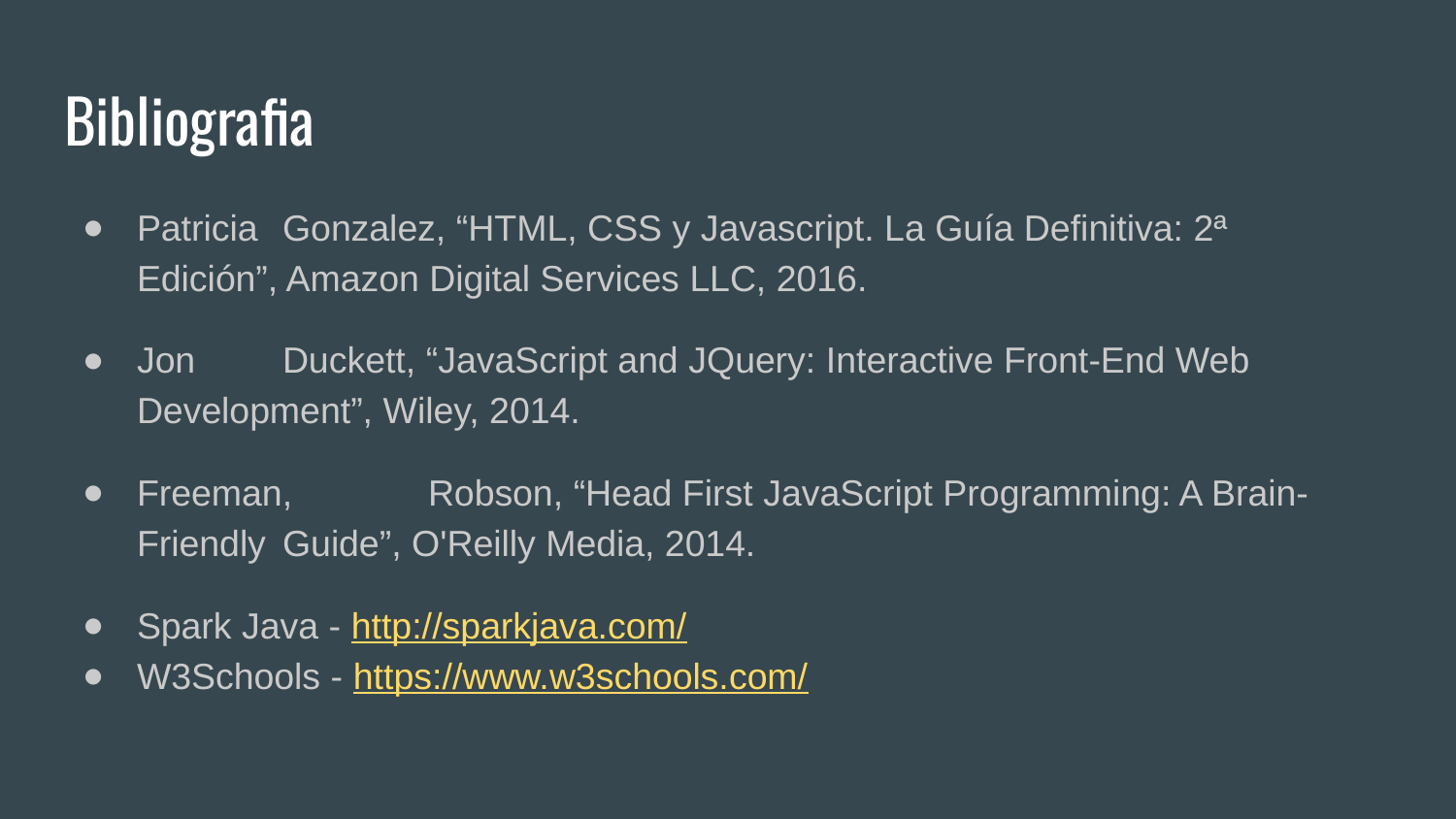

# Bibliografia
Patricia 	Gonzalez, “HTML, CSS y Javascript. La Guía Definitiva: 2ª 	Edición”, Amazon Digital Services LLC, 2016.
Jon 	Duckett, “JavaScript and JQuery: Interactive Front-End Web 	Development”, Wiley, 2014.
Freeman, 	Robson, “Head First JavaScript Programming: A Brain-Friendly 	Guide”, O'Reilly Media, 2014.
Spark Java - http://sparkjava.com/
W3Schools - https://www.w3schools.com/